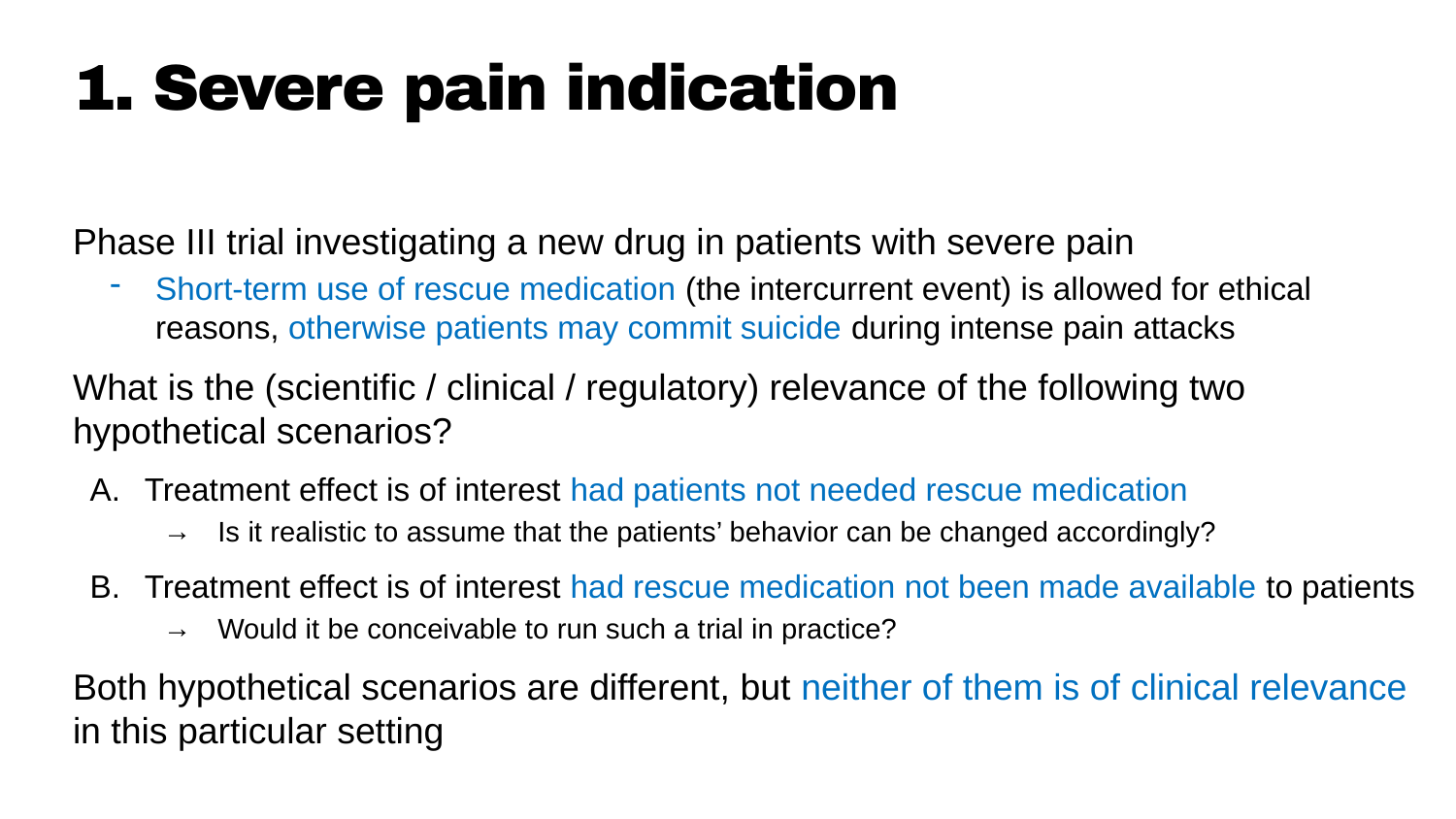

# 1. Severe pain indication
Phase III trial investigating a new drug in patients with severe pain
Short-term use of rescue medication (the intercurrent event) is allowed for ethical reasons, otherwise patients may commit suicide during intense pain attacks
What is the (scientific / clinical / regulatory) relevance of the following two hypothetical scenarios?
Treatment effect is of interest had patients not needed rescue medication
Is it realistic to assume that the patients’ behavior can be changed accordingly?
Treatment effect is of interest had rescue medication not been made available to patients
Would it be conceivable to run such a trial in practice?
Both hypothetical scenarios are different, but neither of them is of clinical relevance in this particular setting
14